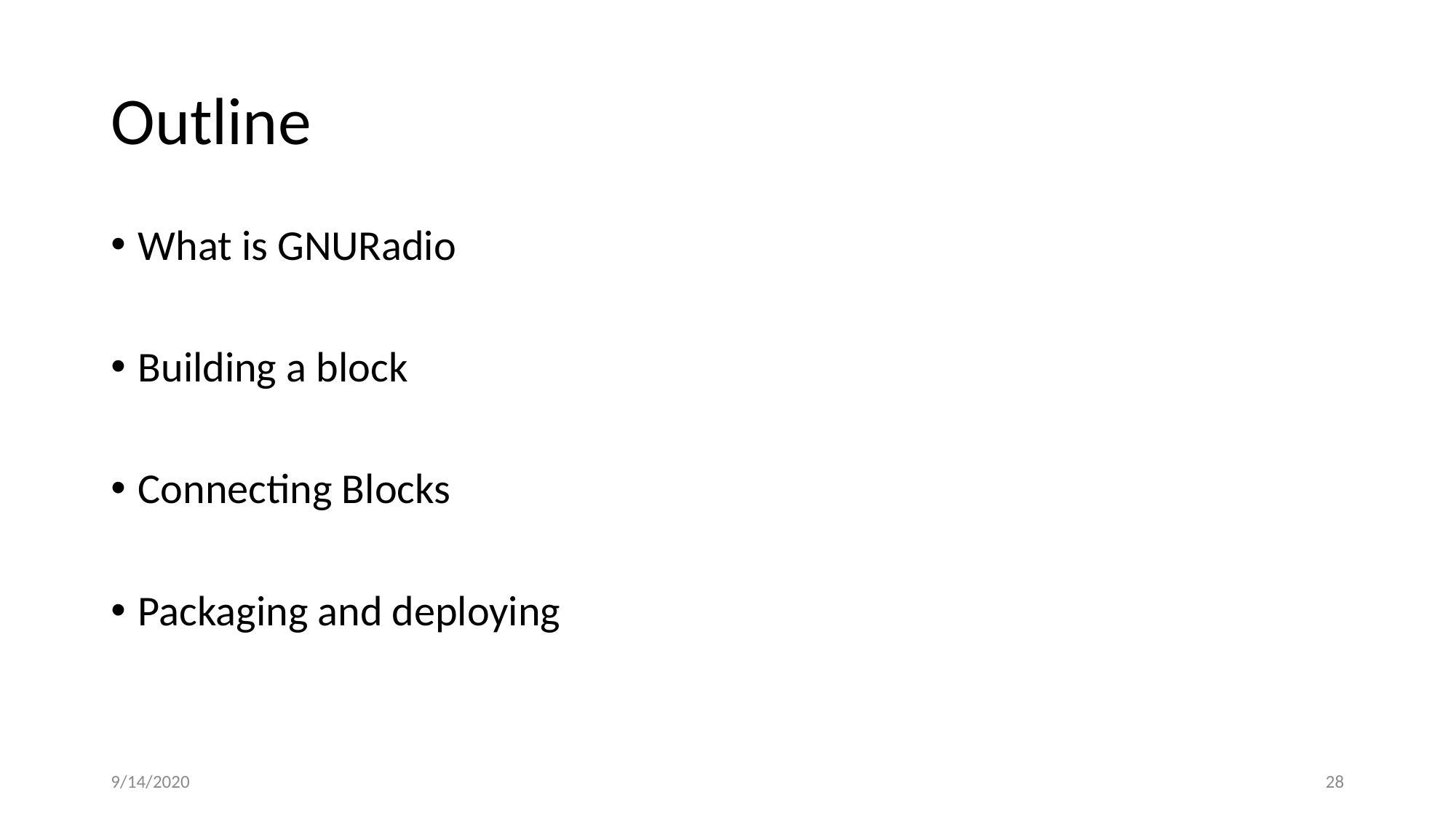

# Outline
What is GNURadio

Building a block

Connecting Blocks

Packaging and deploying
9/14/2020
28